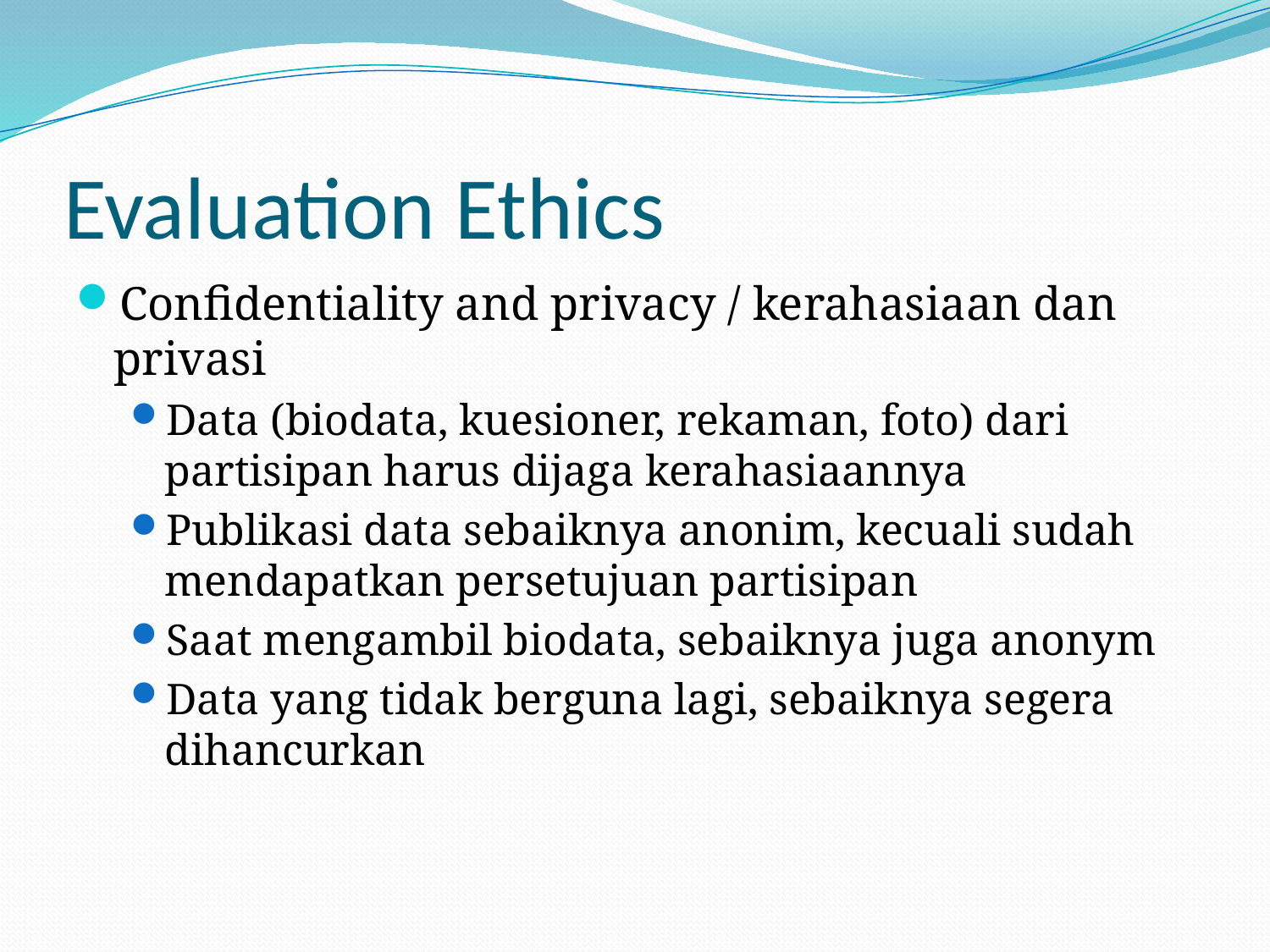

# Evaluation Ethics
Confidentiality and privacy / kerahasiaan dan privasi
Data (biodata, kuesioner, rekaman, foto) dari partisipan harus dijaga kerahasiaannya
Publikasi data sebaiknya anonim, kecuali sudah mendapatkan persetujuan partisipan
Saat mengambil biodata, sebaiknya juga anonym
Data yang tidak berguna lagi, sebaiknya segera dihancurkan